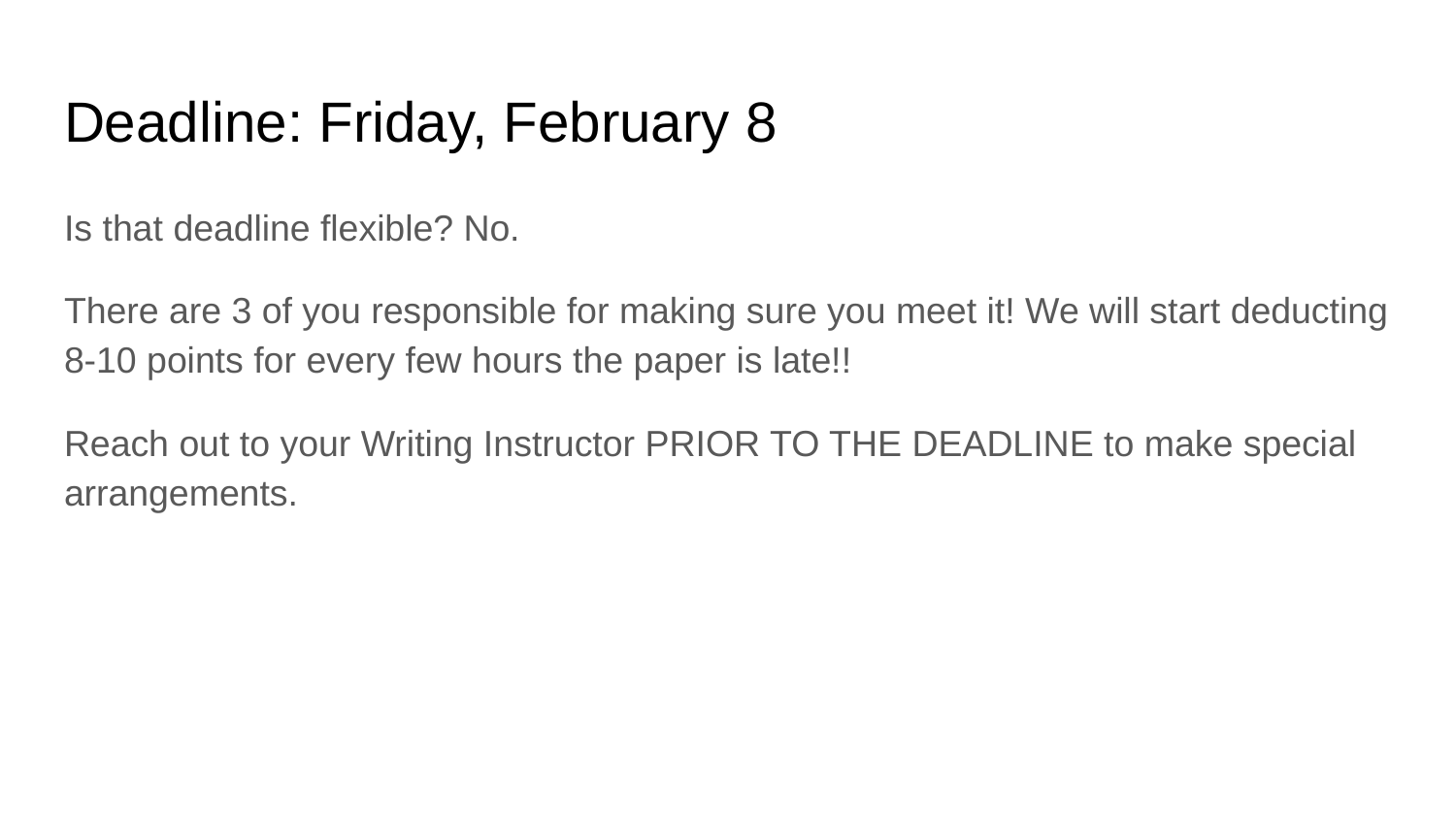

# Deadline: Friday, February 8
Is that deadline flexible? No.
There are 3 of you responsible for making sure you meet it! We will start deducting 8-10 points for every few hours the paper is late!!
Reach out to your Writing Instructor PRIOR TO THE DEADLINE to make special arrangements.